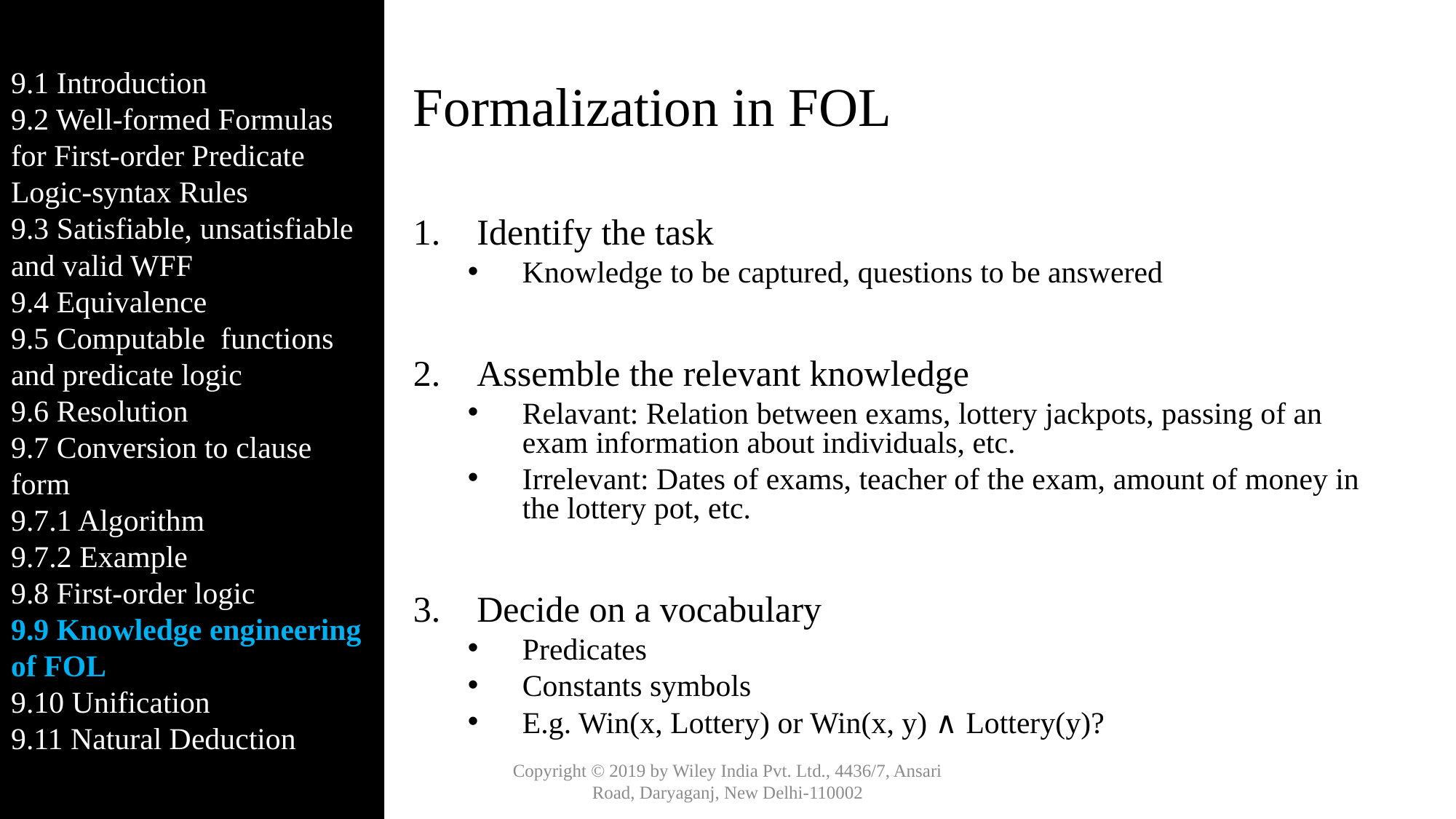

9.1 Introduction
9.2 Well-formed Formulas for First-order Predicate Logic-syntax Rules
9.3 Satisfiable, unsatisfiable and valid WFF
9.4 Equivalence
9.5 Computable  functions and predicate logic
9.6 Resolution
9.7 Conversion to clause form
9.7.1 Algorithm
9.7.2 Example
9.8 First-order logic
9.9 Knowledge engineering of FOL
9.10 Unification
9.11 Natural Deduction
# Formalization in FOL
Identify the task
Knowledge to be captured, questions to be answered

Assemble the relevant knowledge
Relavant: Relation between exams, lottery jackpots, passing of an exam information about individuals, etc.
Irrelevant: Dates of exams, teacher of the exam, amount of money in the lottery pot, etc.

Decide on a vocabulary
Predicates
Constants symbols
E.g. Win(x, Lottery) or Win(x, y) ∧ Lottery(y)?
Copyright © 2019 by Wiley India Pvt. Ltd., 4436/7, Ansari Road, Daryaganj, New Delhi-110002